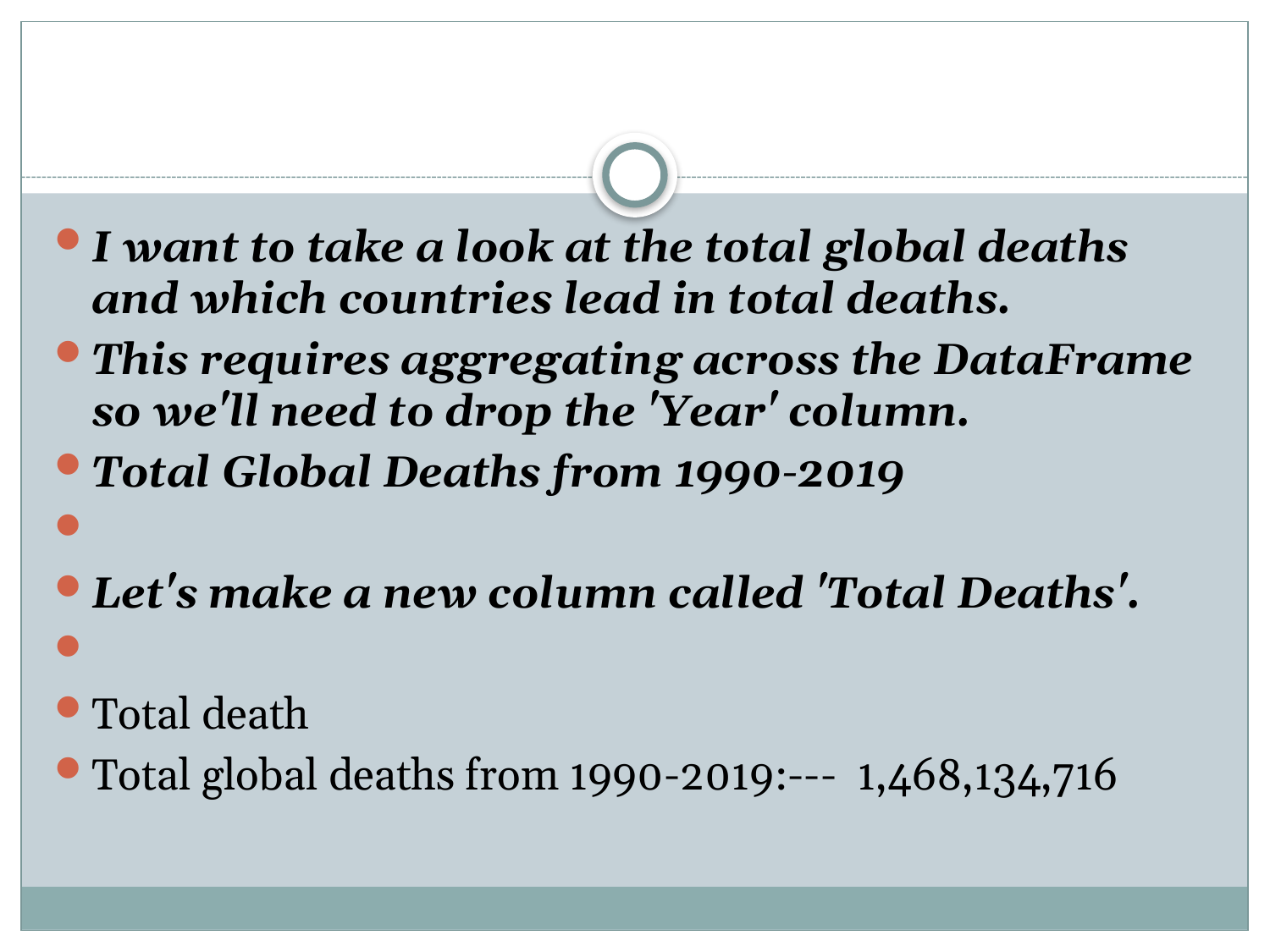

#
I want to take a look at the total global deaths and which countries lead in total deaths.
This requires aggregating across the DataFrame so we'll need to drop the 'Year' column.
Total Global Deaths from 1990-2019

Let's make a new column called 'Total Deaths'.

Total death
Total global deaths from 1990-2019:---  1,468,134,716